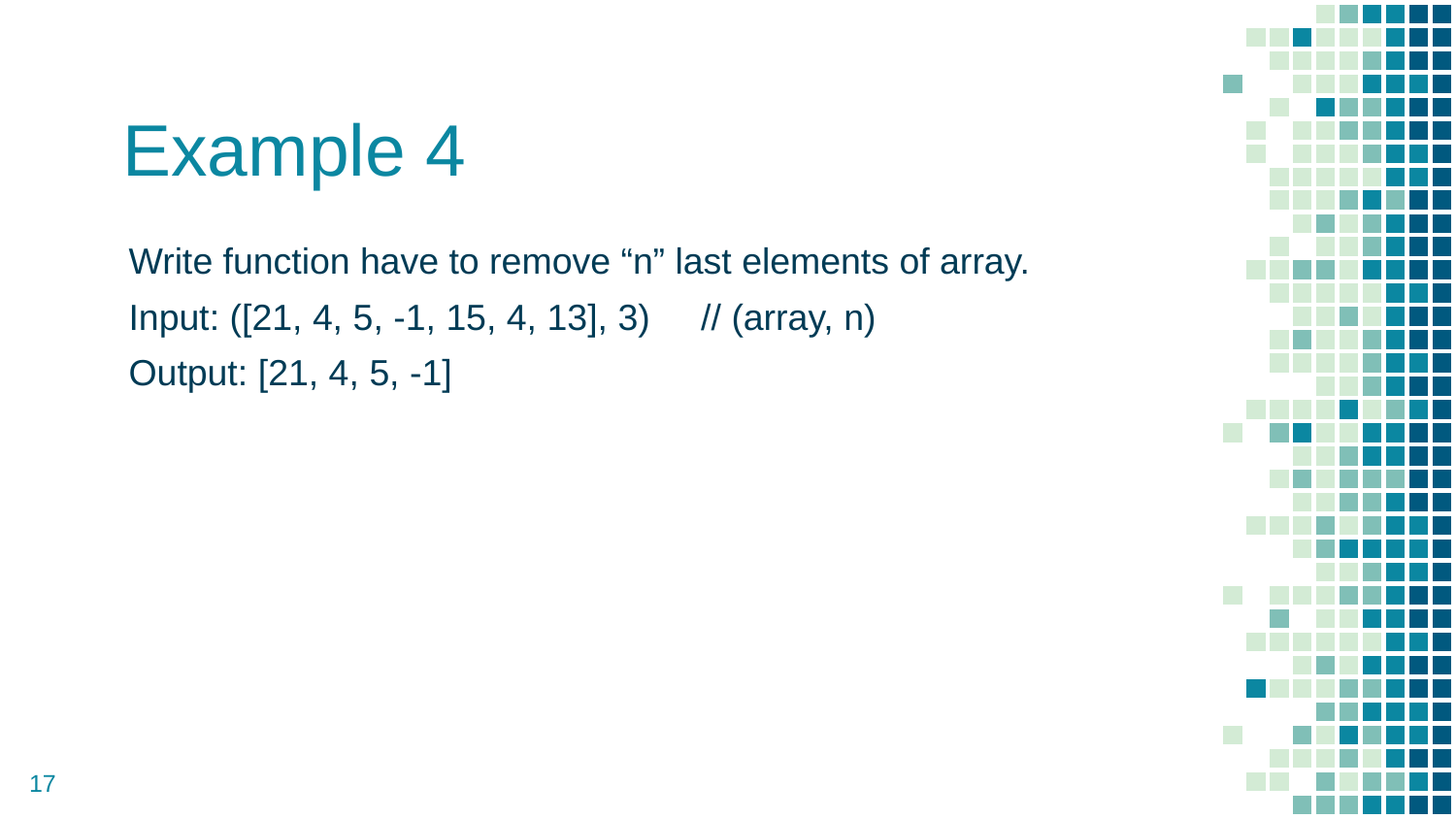

# Example 4
Write function have to remove “n” last elements of array.
Input: ([21, 4, 5, -1, 15, 4, 13], 3)     // (array, n)
Output: [21, 4, 5, -1]
17